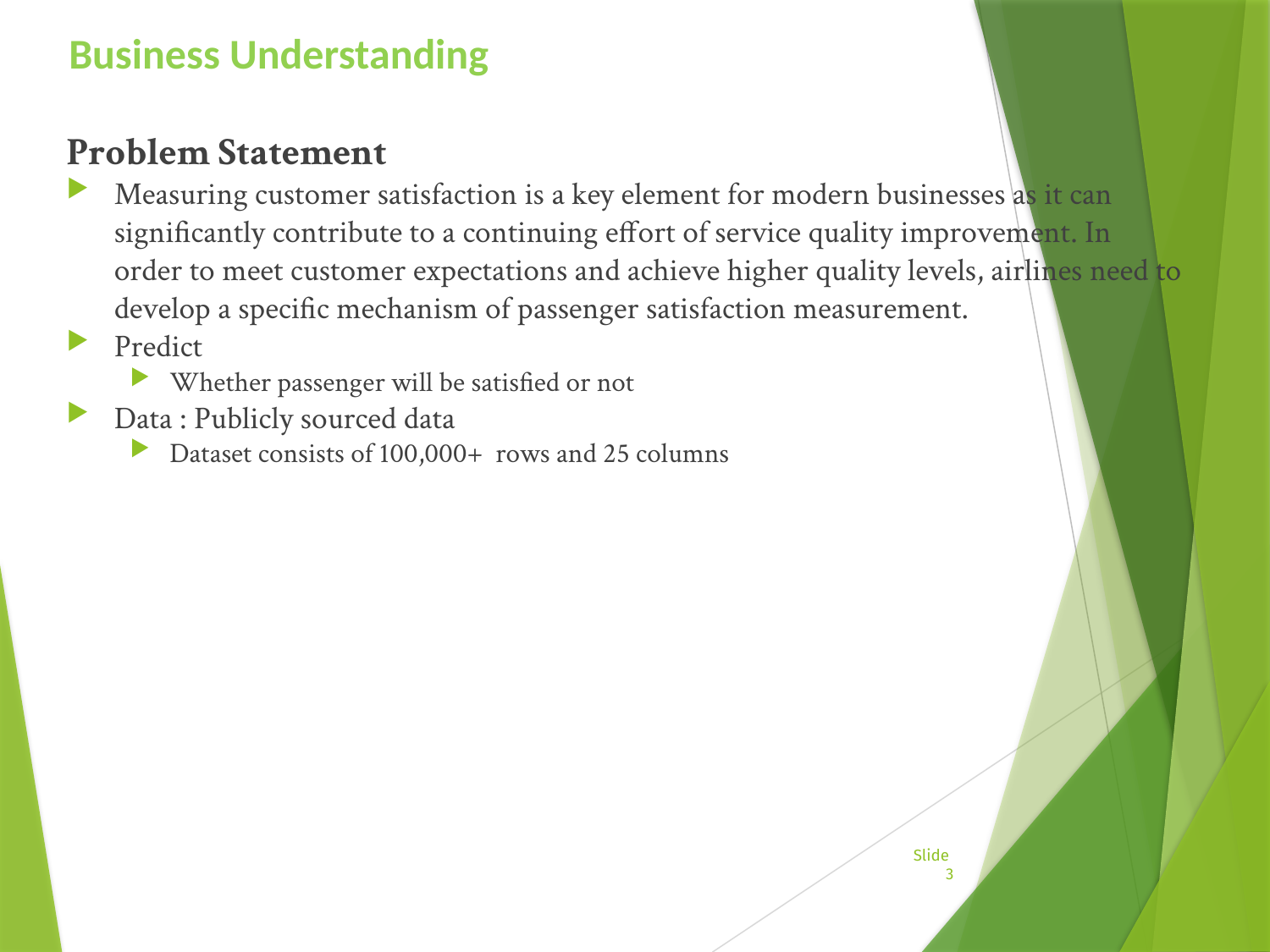

Business Understanding
Problem Statement
Measuring customer satisfaction is a key element for modern businesses as it can significantly contribute to a continuing effort of service quality improvement. In order to meet customer expectations and achieve higher quality levels, airlines need to develop a specific mechanism of passenger satisfaction measurement.
Predict
Whether passenger will be satisfied or not
Data : Publicly sourced data
Dataset consists of 100,000+  rows and 25 columns

Slide 3